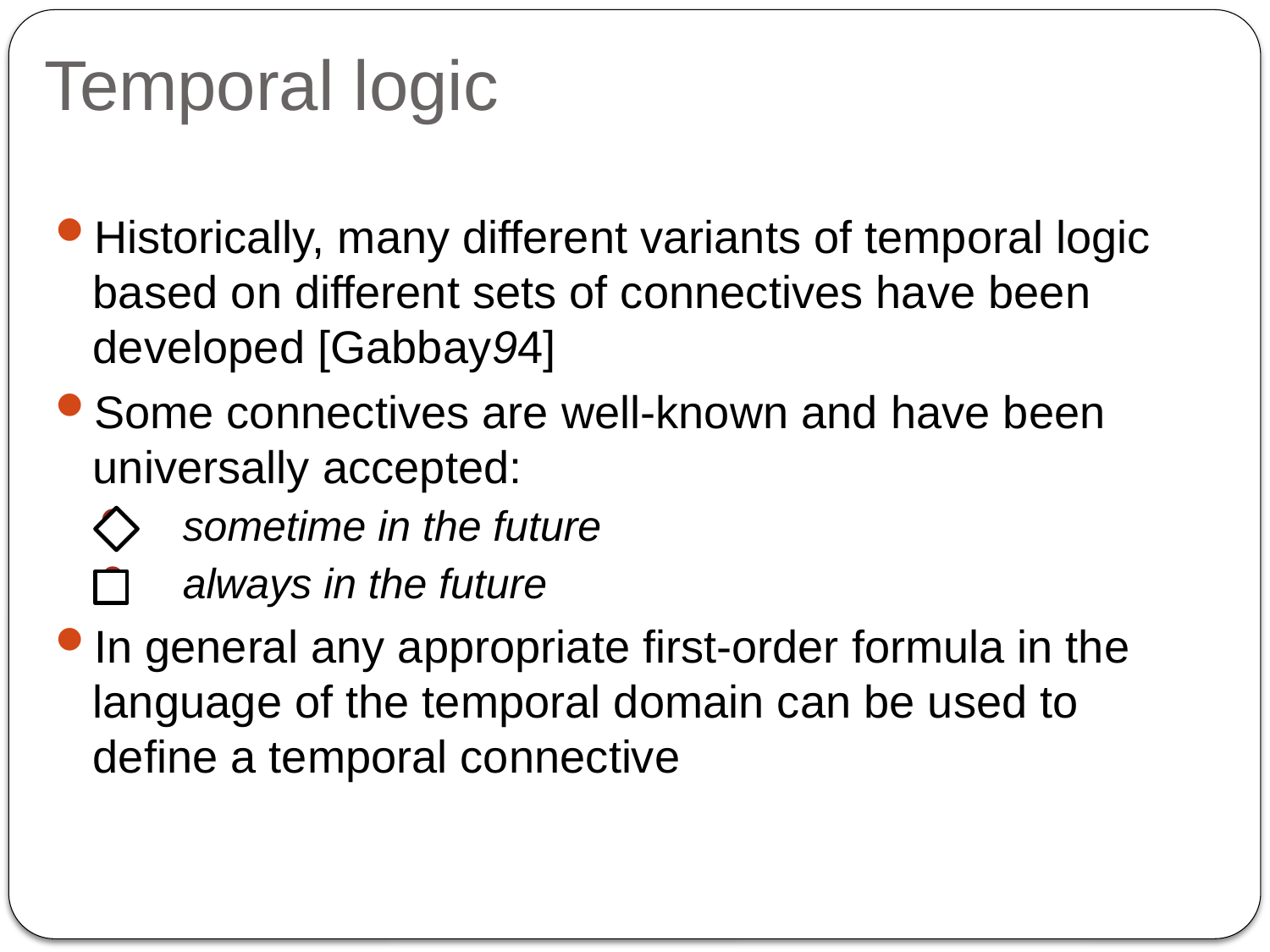

# Temporal logic
Historically, many different variants of temporal logic based on different sets of connectives have been developed [Gabbay94]
Some connectives are well-known and have been universally accepted:
    sometime in the future
    always in the future
In general any appropriate first-order formula in the language of the temporal domain can be used to define a temporal connective